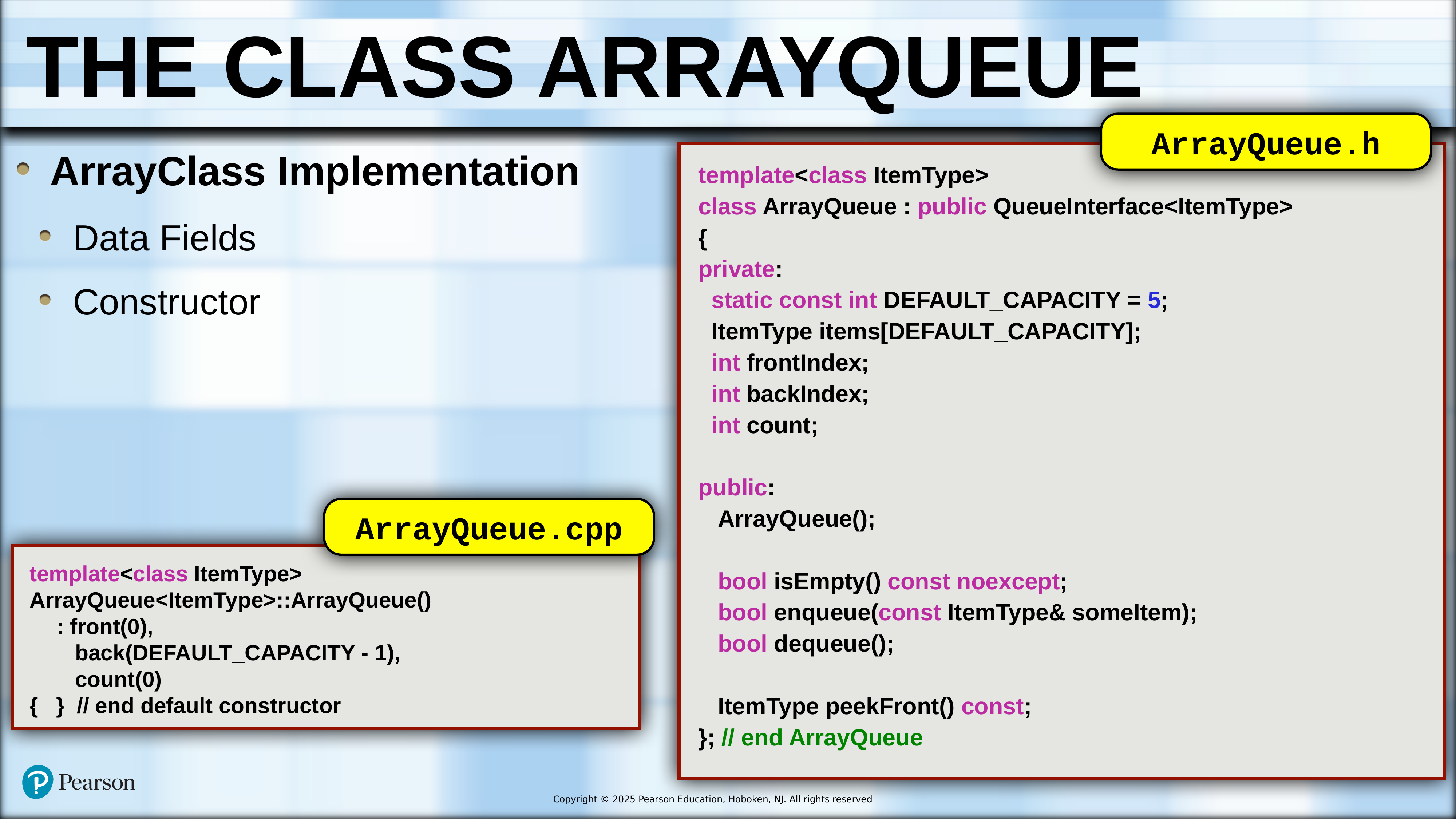

# The Class ArrayQueue
ArrayQueue.h
ArrayClass Implementation
Data Fields
Constructor

template<class ItemType>
class ArrayQueue : public QueueInterface<ItemType>
{
private:
  static const int DEFAULT_CAPACITY = 5;
  ItemType items[DEFAULT_CAPACITY];
  int frontIndex;
  int backIndex;
  int count;

public:
   ArrayQueue();

   bool isEmpty() const noexcept;
   bool enqueue(const ItemType& someItem);
   bool dequeue();

   ItemType peekFront() const;
}; // end ArrayQueue
ArrayQueue.cpp

template<class ItemType>
ArrayQueue<ItemType>::ArrayQueue()
: front(0),
   back(DEFAULT_CAPACITY - 1),
   count(0)
{   }  // end default constructor